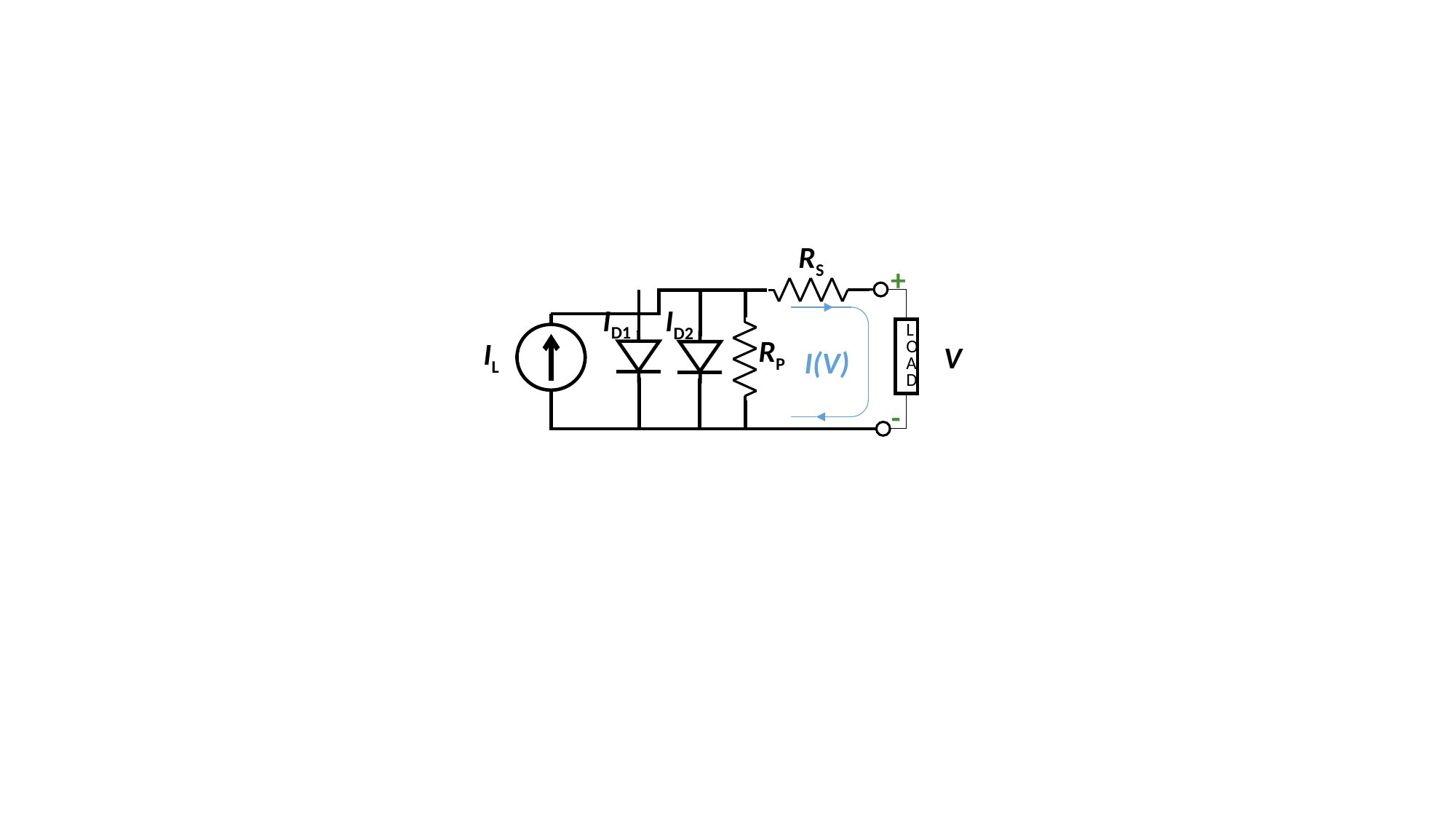

RS
+

ID1
ID2

LOAD
RP
IL

V
I(V)
-